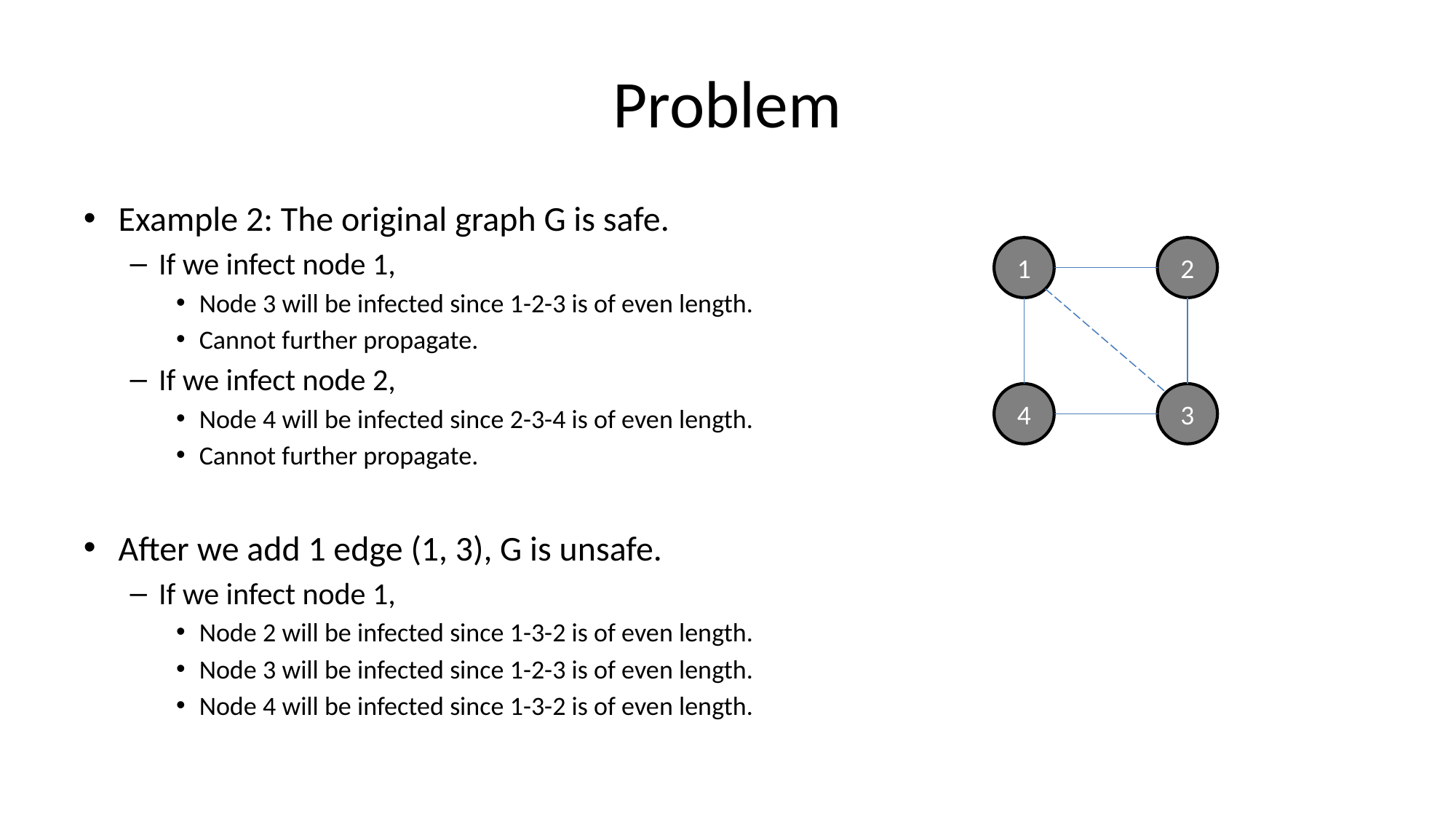

# Problem
Example 2: The original graph G is safe.
If we infect node 1,
Node 3 will be infected since 1-2-3 is of even length.
Cannot further propagate.
If we infect node 2,
Node 4 will be infected since 2-3-4 is of even length.
Cannot further propagate.

After we add 1 edge (1, 3), G is unsafe.
If we infect node 1,
Node 2 will be infected since 1-3-2 is of even length.
Node 3 will be infected since 1-2-3 is of even length.
Node 4 will be infected since 1-3-2 is of even length.

1
2
4
3